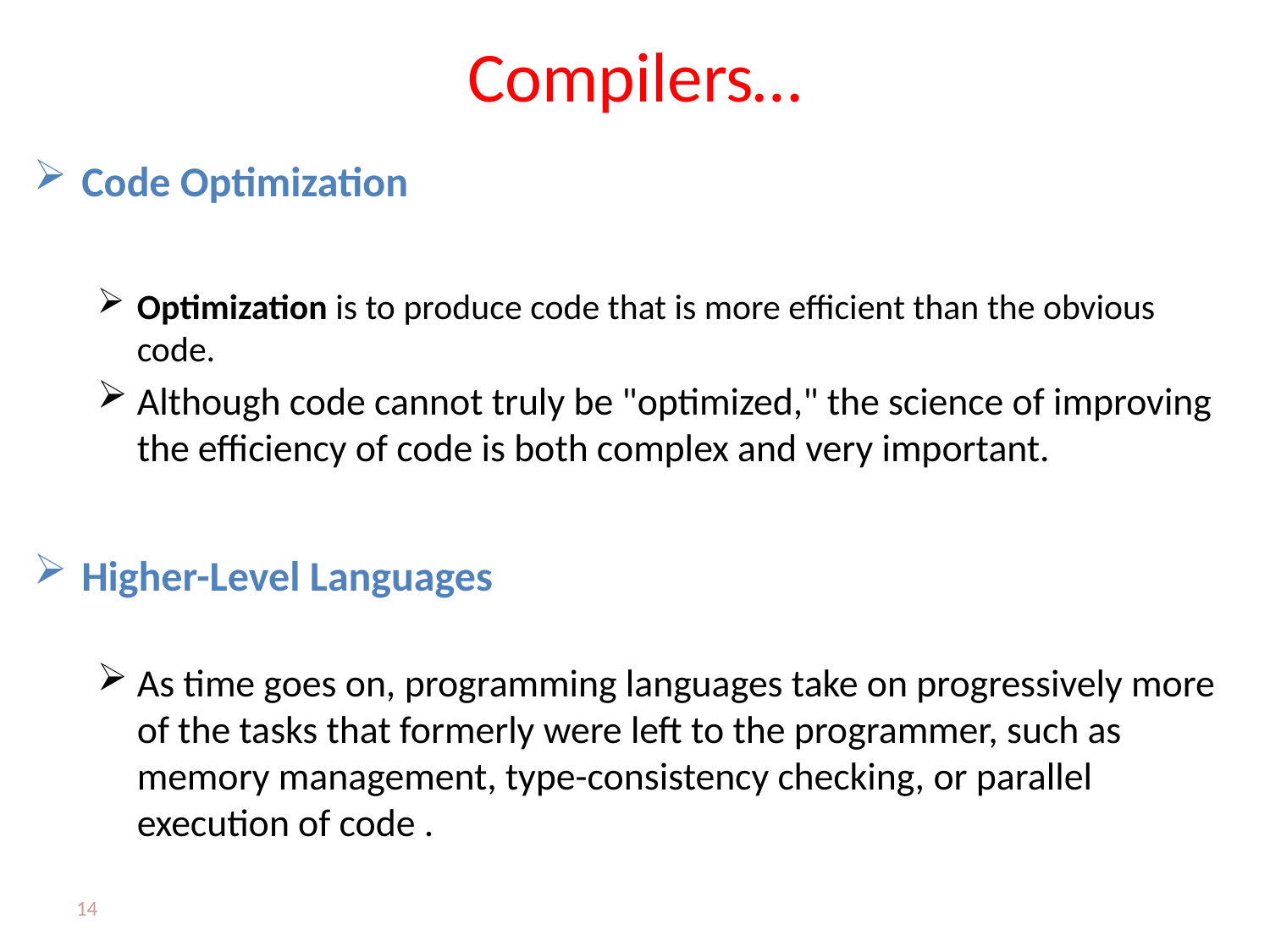

# Compilers…
Code Optimization

Optimization is to produce code that is more efficient than the obvious code.
Although code cannot truly be "optimized," the science of improving the efficiency of code is both complex and very important.

Higher-Level Languages

As time goes on, programming languages take on progressively more of the tasks that formerly were left to the programmer, such as memory management, type-consistency checking, or parallel execution of code .
14